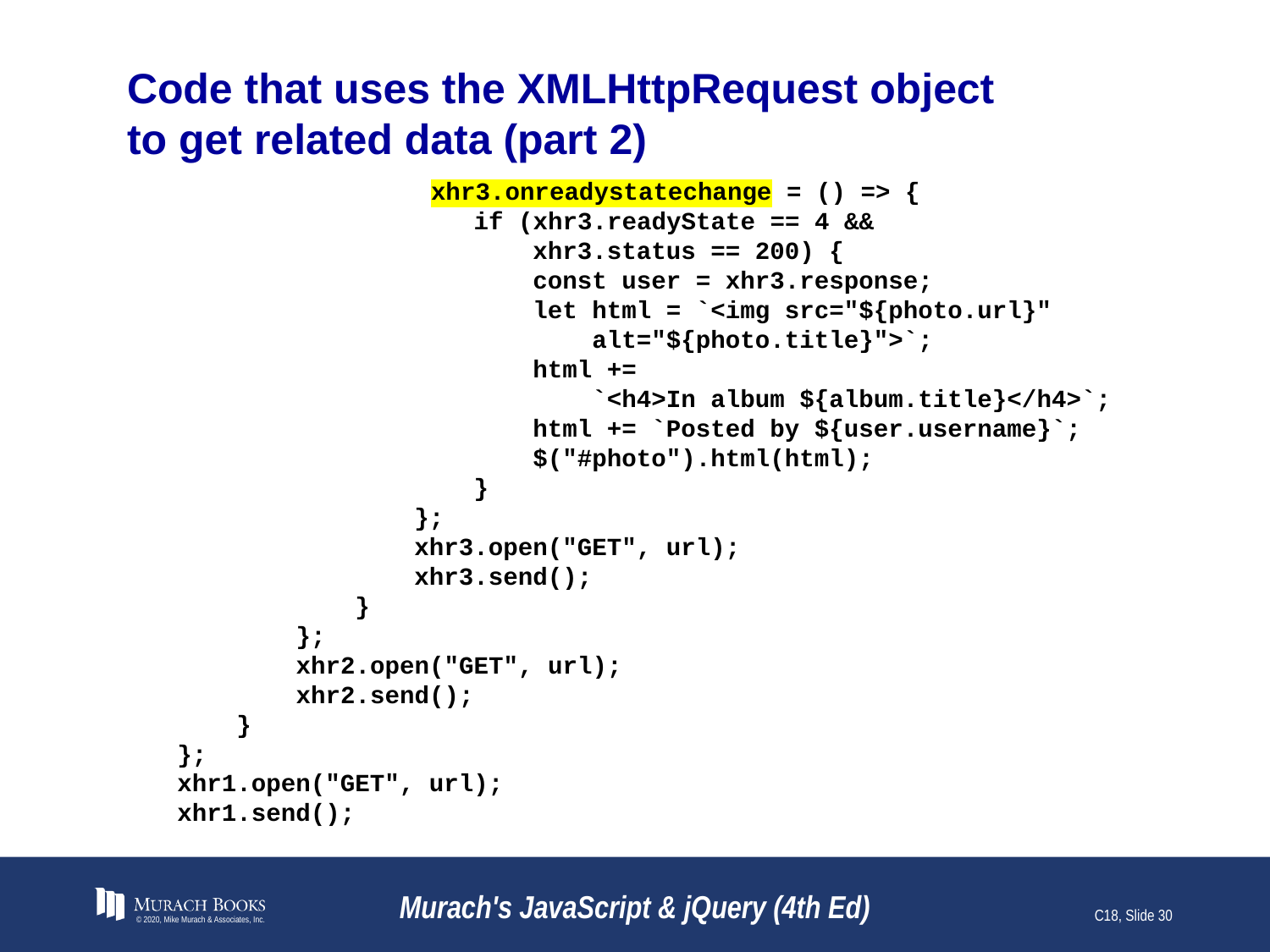

# Code that uses the XMLHttpRequest object to get related data (part 2)
 		xhr3.onreadystatechange = () => {
                    if (xhr3.readyState == 4 &&
                        xhr3.status == 200) {
                        const user = xhr3.response;
                        let html = `<img src="${photo.url}"
                            alt="${photo.title}">`;
                        html +=
                            `<h4>In album ${album.title}</h4>`;
                        html += `Posted by ${user.username}`;
                        $("#photo").html(html);
                    }
                };
                xhr3.open("GET", url);
                xhr3.send();
            }
        };
        xhr2.open("GET", url);
        xhr2.send();
    }
};
xhr1.open("GET", url);
xhr1.send();
© 2020, Mike Murach & Associates, Inc.
Murach's JavaScript & jQuery (4th Ed)

C18, Slide 30